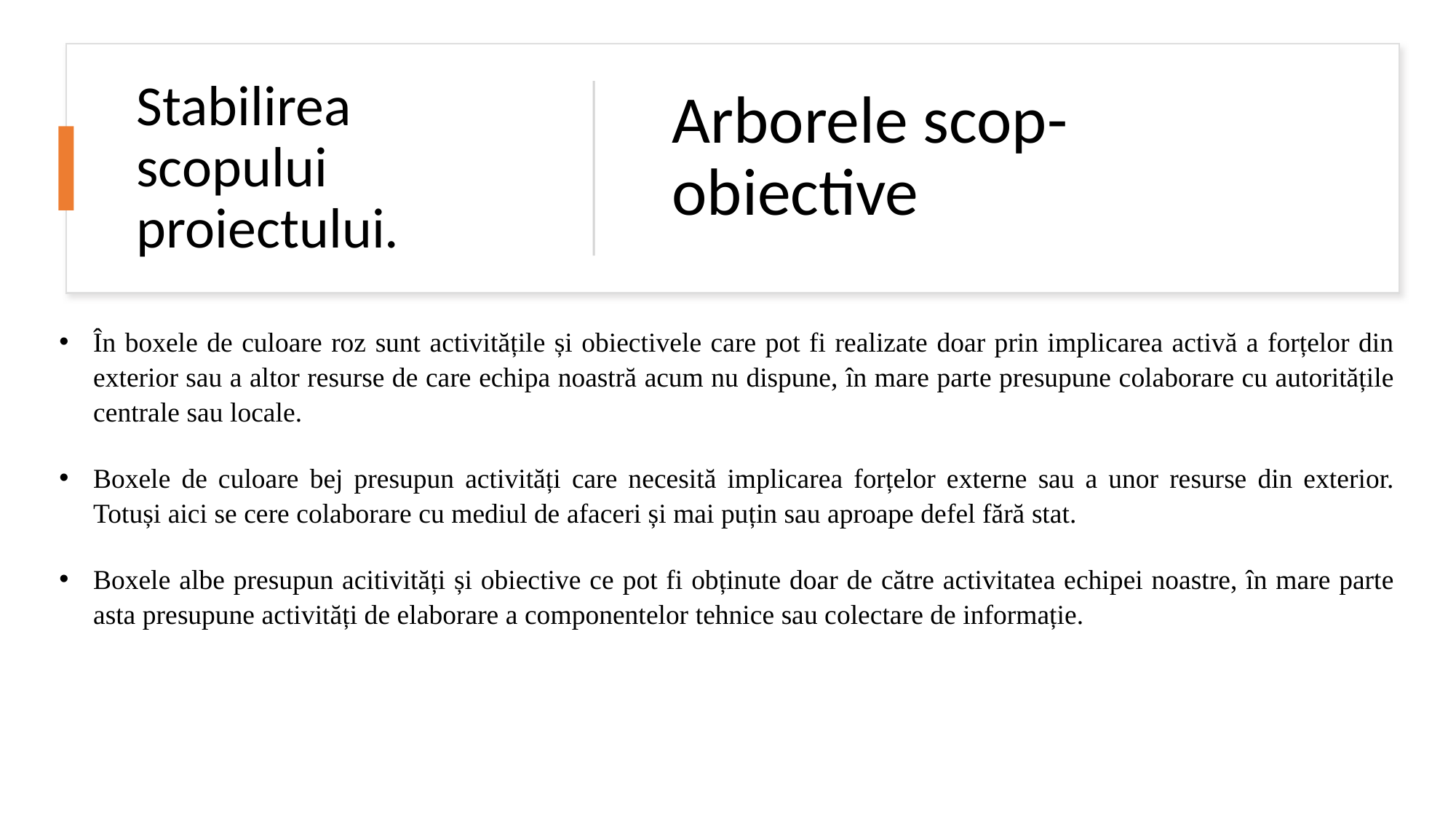

Arborele scop-obiective
# Stabilirea scopului proiectului.

În boxele de culoare roz sunt activitățile și obiectivele care pot fi realizate doar prin implicarea activă a forțelor din exterior sau a altor resurse de care echipa noastră acum nu dispune, în mare parte presupune colaborare cu autoritățile centrale sau locale.

Boxele de culoare bej presupun activități care necesită implicarea forțelor externe sau a unor resurse din exterior. Totuși aici se cere colaborare cu mediul de afaceri și mai puțin sau aproape defel fără stat.

Boxele albe presupun acitivități și obiective ce pot fi obținute doar de către activitatea echipei noastre, în mare parte asta presupune activități de elaborare a componentelor tehnice sau colectare de informație.